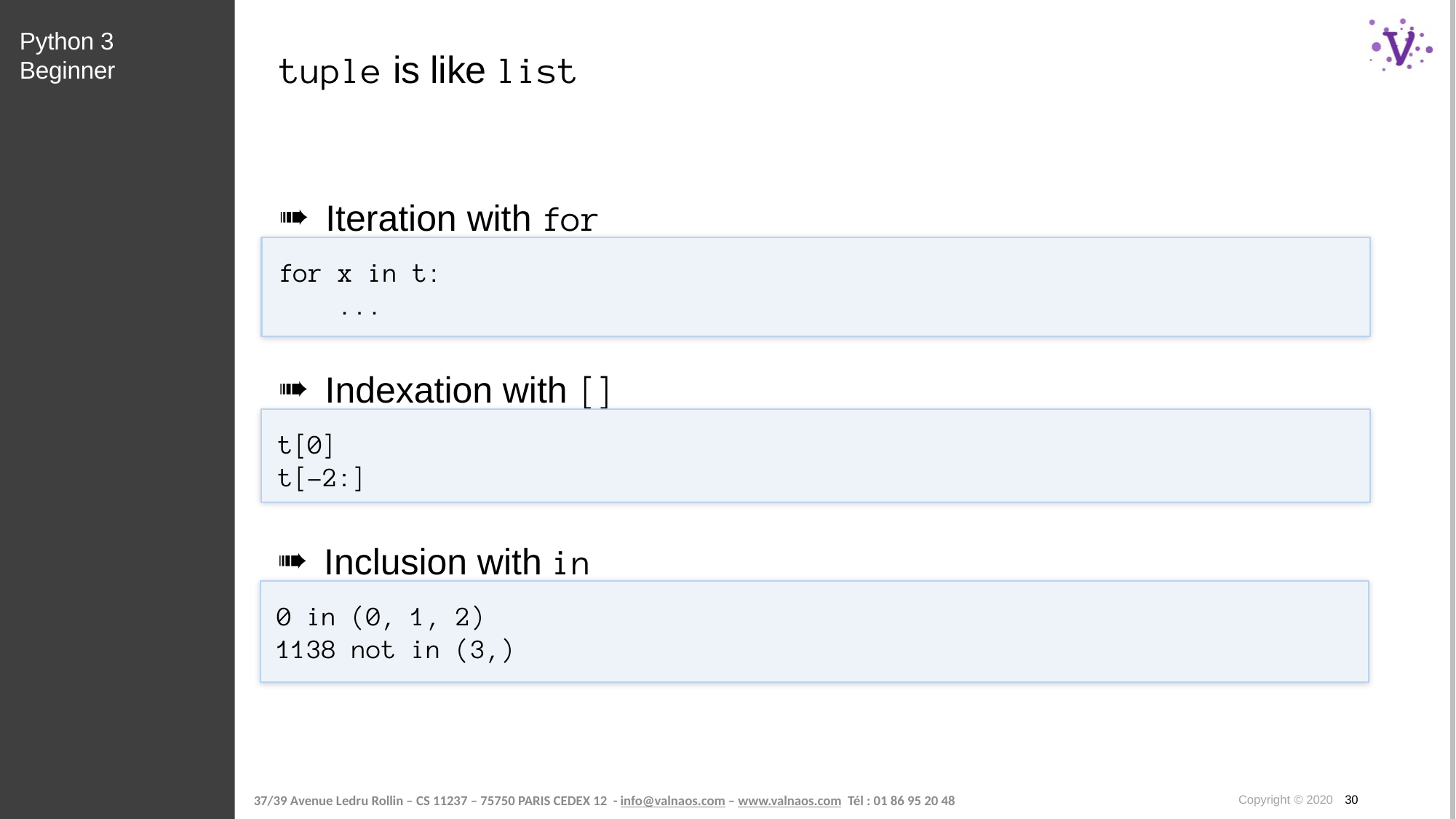

Python 3 Beginner
# tuple is like list
Iteration with for
for x in t:
    ...
Indexation with []
t[0]
t[-2:]
Inclusion with in
0 in (0, 1, 2)
1138 not in (3,)
Copyright © 2020   30